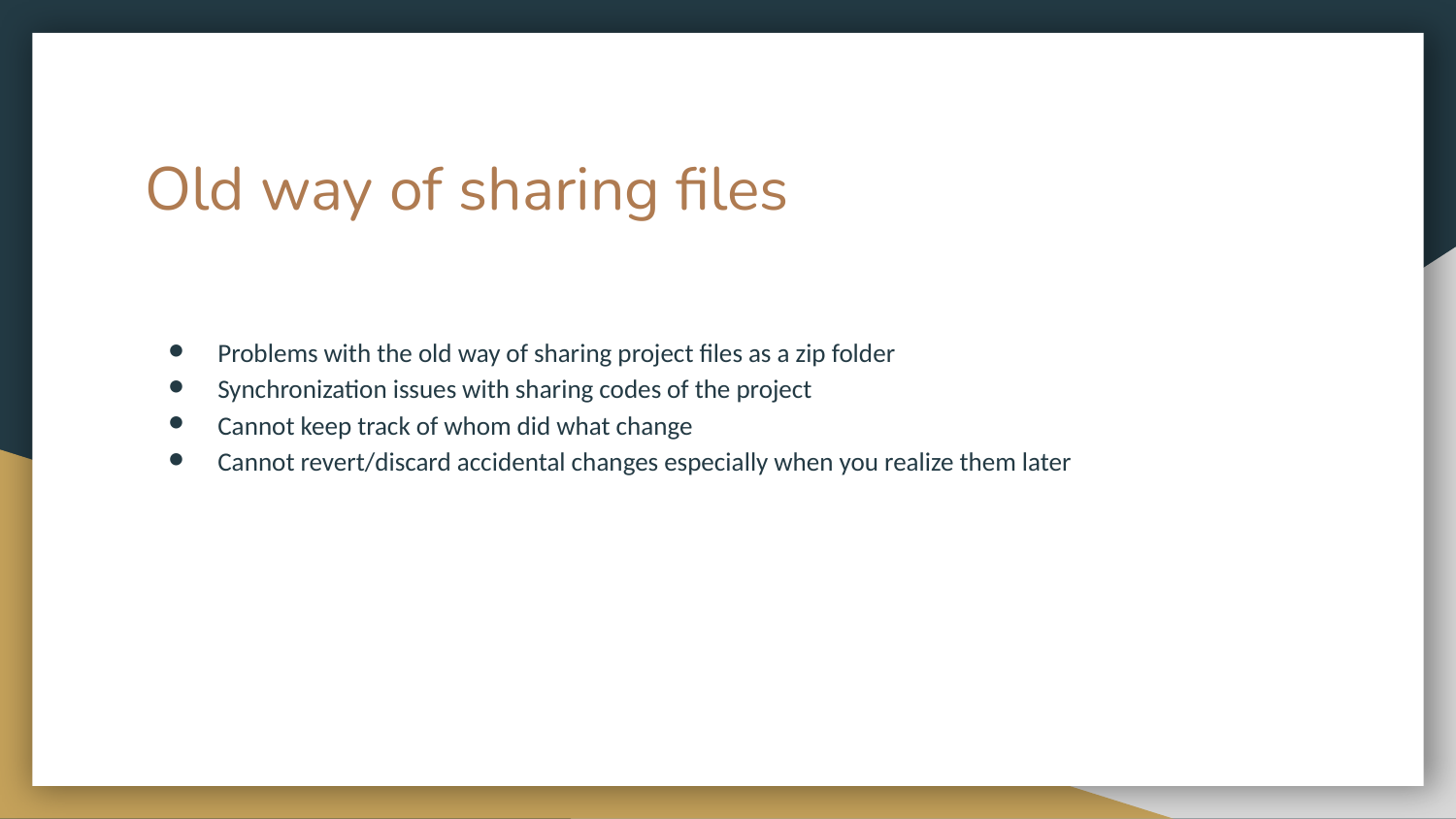

# Old way of sharing files
Problems with the old way of sharing project files as a zip folder
Synchronization issues with sharing codes of the project
Cannot keep track of whom did what change
Cannot revert/discard accidental changes especially when you realize them later